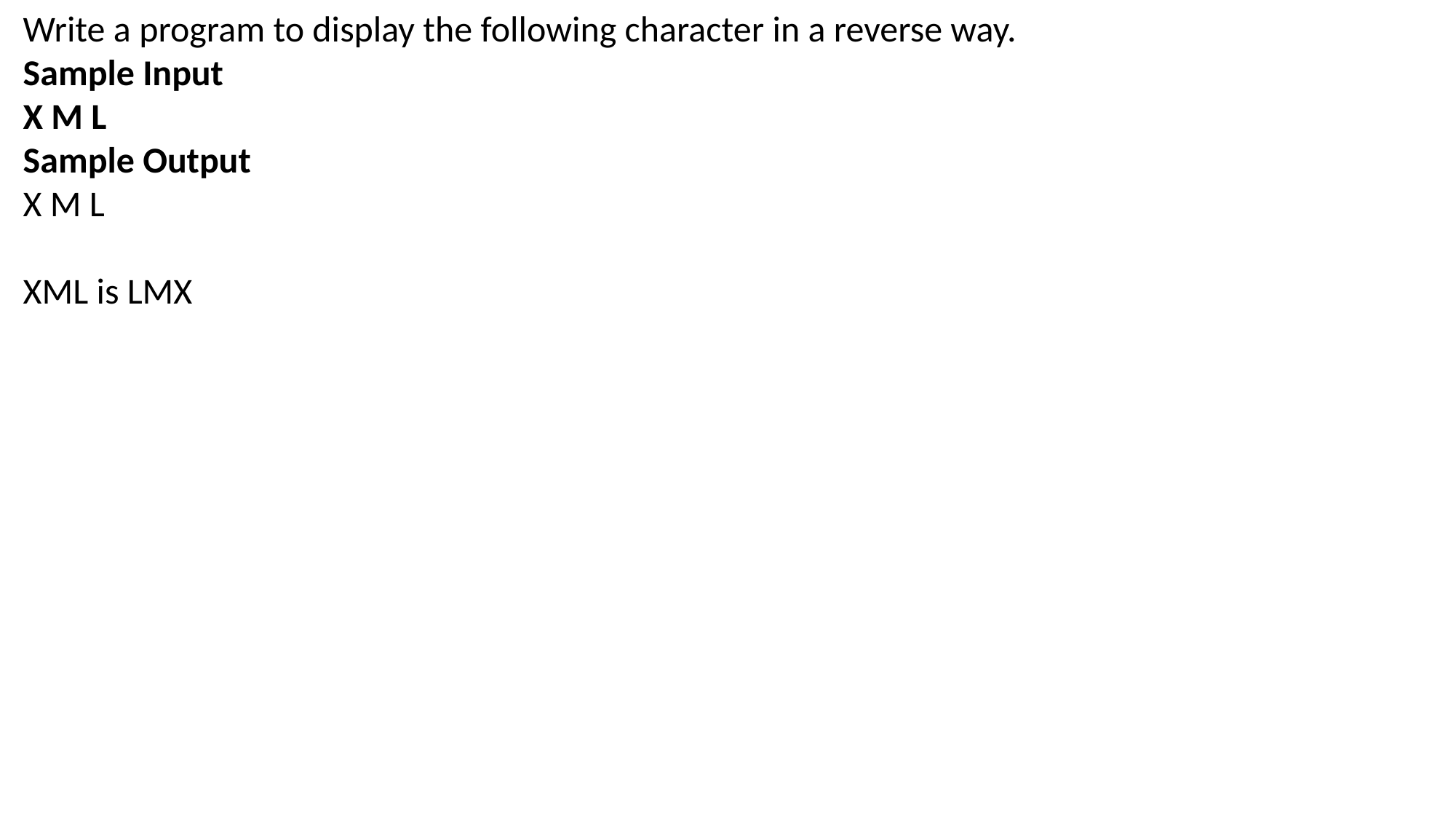

Write a program to display the following character in a reverse way.
Sample Input
X M L
Sample Output
X M L

XML is LMX